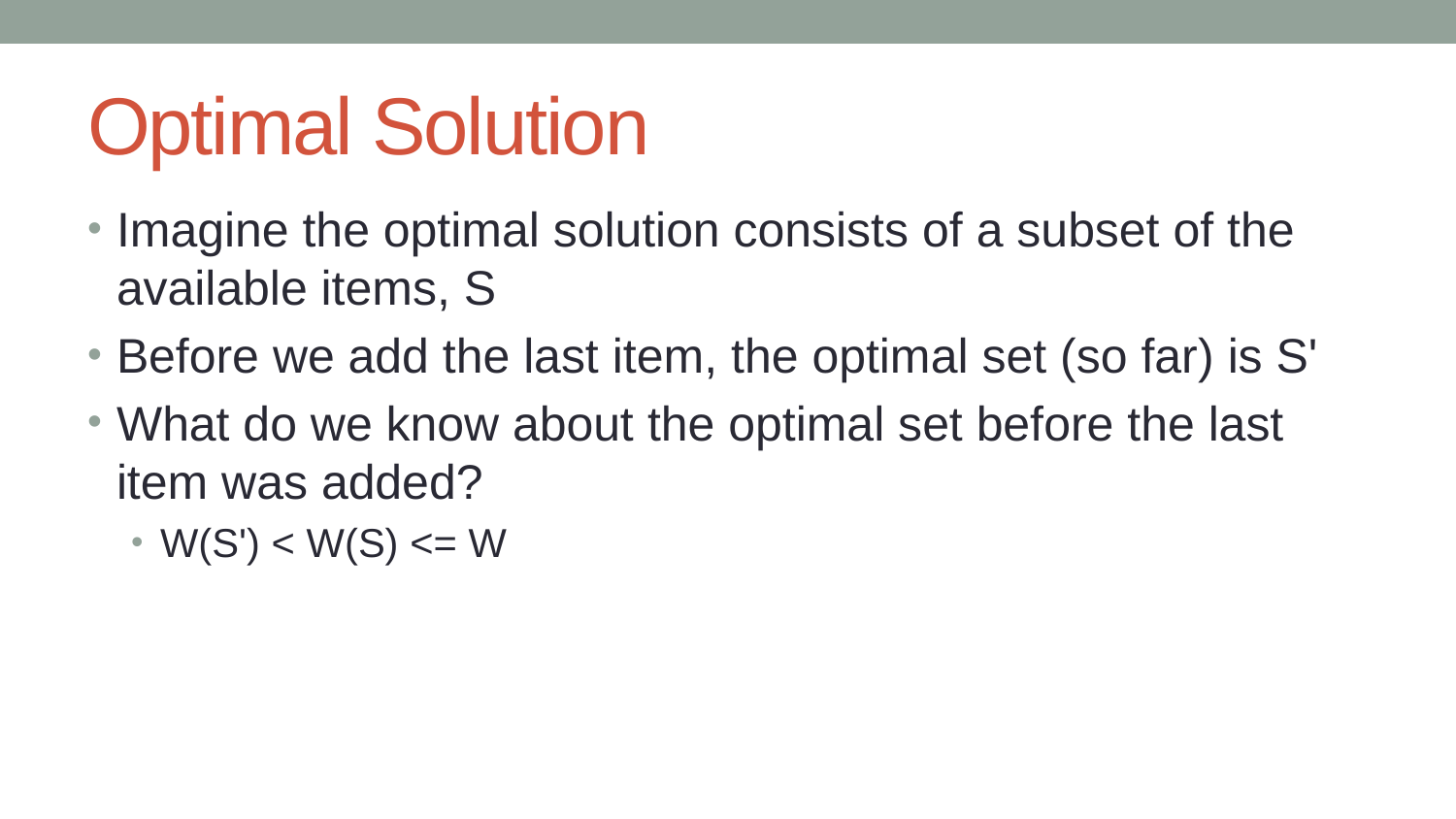

# Optimal Solution
Imagine the optimal solution consists of a subset of the available items, S
Before we add the last item, the optimal set (so far) is S'
What do we know about the optimal set before the last item was added?
W(S') < W(S) <= W